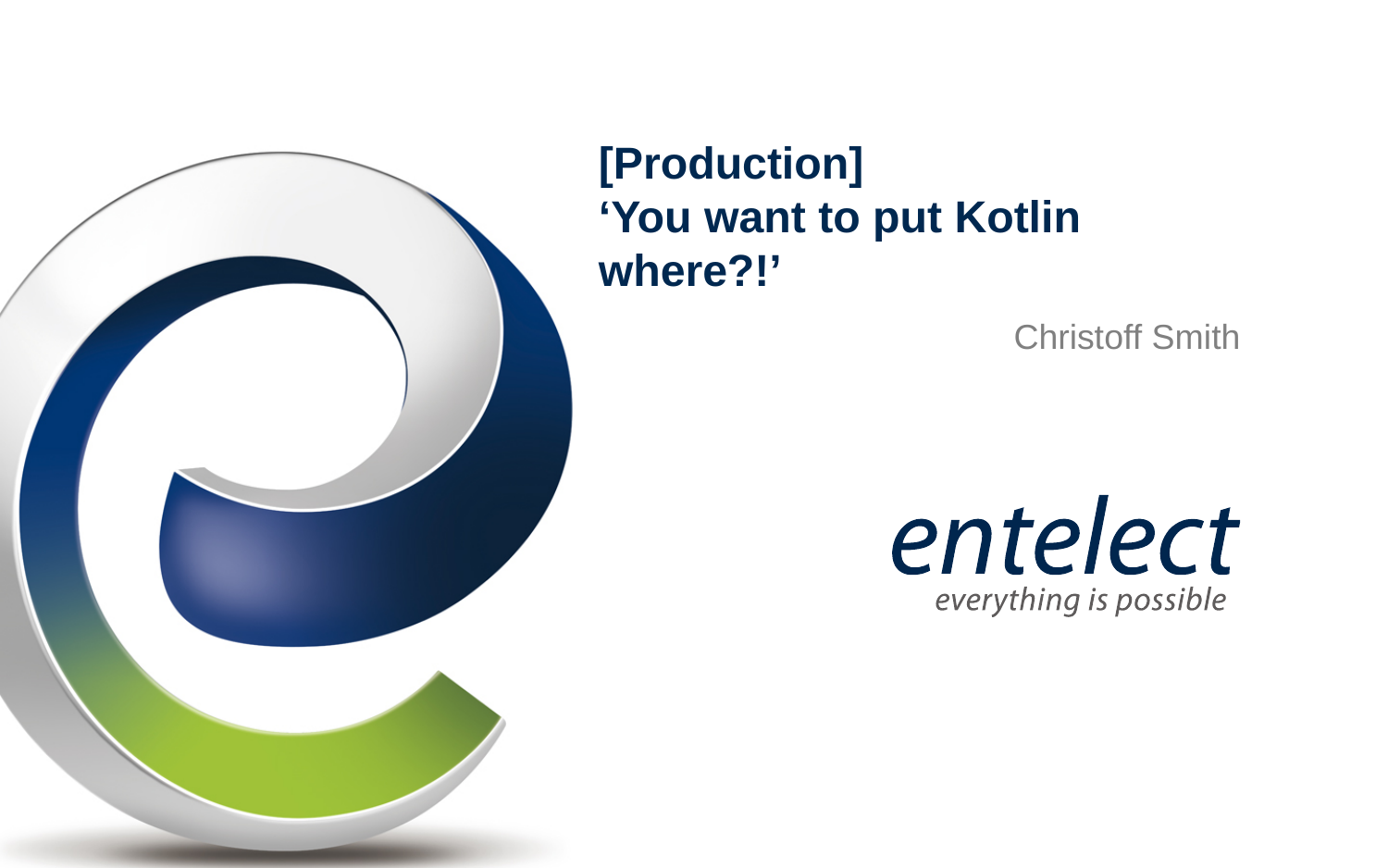

# [Production] ‘You want to put Kotlin where?!’
Christoff Smith